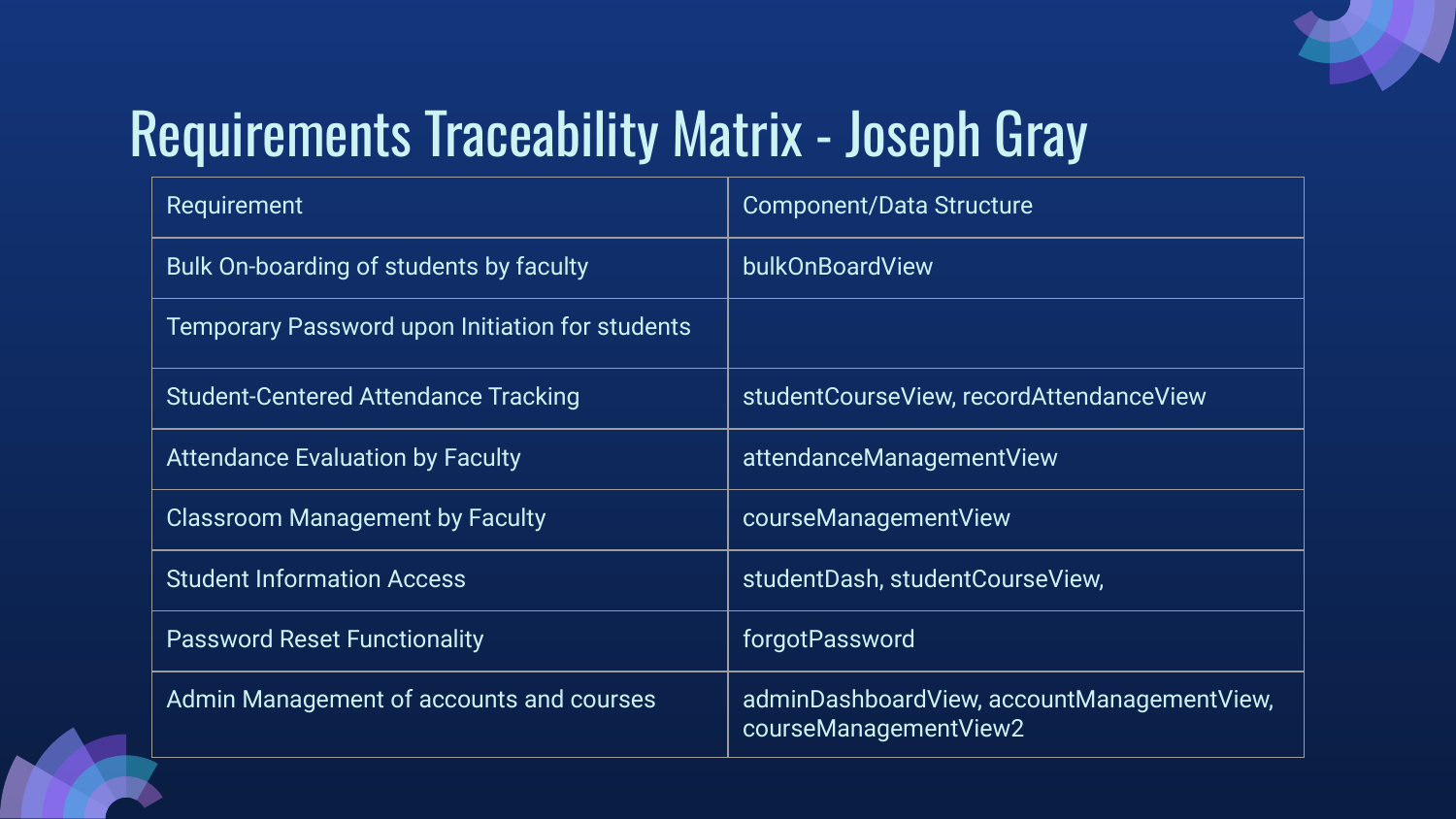

# Requirements Traceability Matrix - Joseph Gray
| Requirement | Component/Data Structure |
| --- | --- |
| Bulk On-boarding of students by faculty | bulkOnBoardView |
| Temporary Password upon Initiation for students |  |
| Student-Centered Attendance Tracking | studentCourseView, recordAttendanceView |
| Attendance Evaluation by Faculty | attendanceManagementView |
| Classroom Management by Faculty | courseManagementView |
| Student Information Access | studentDash, studentCourseView, |
| Password Reset Functionality | forgotPassword |
| Admin Management of accounts and courses | adminDashboardView, accountManagementView, courseManagementView2 |